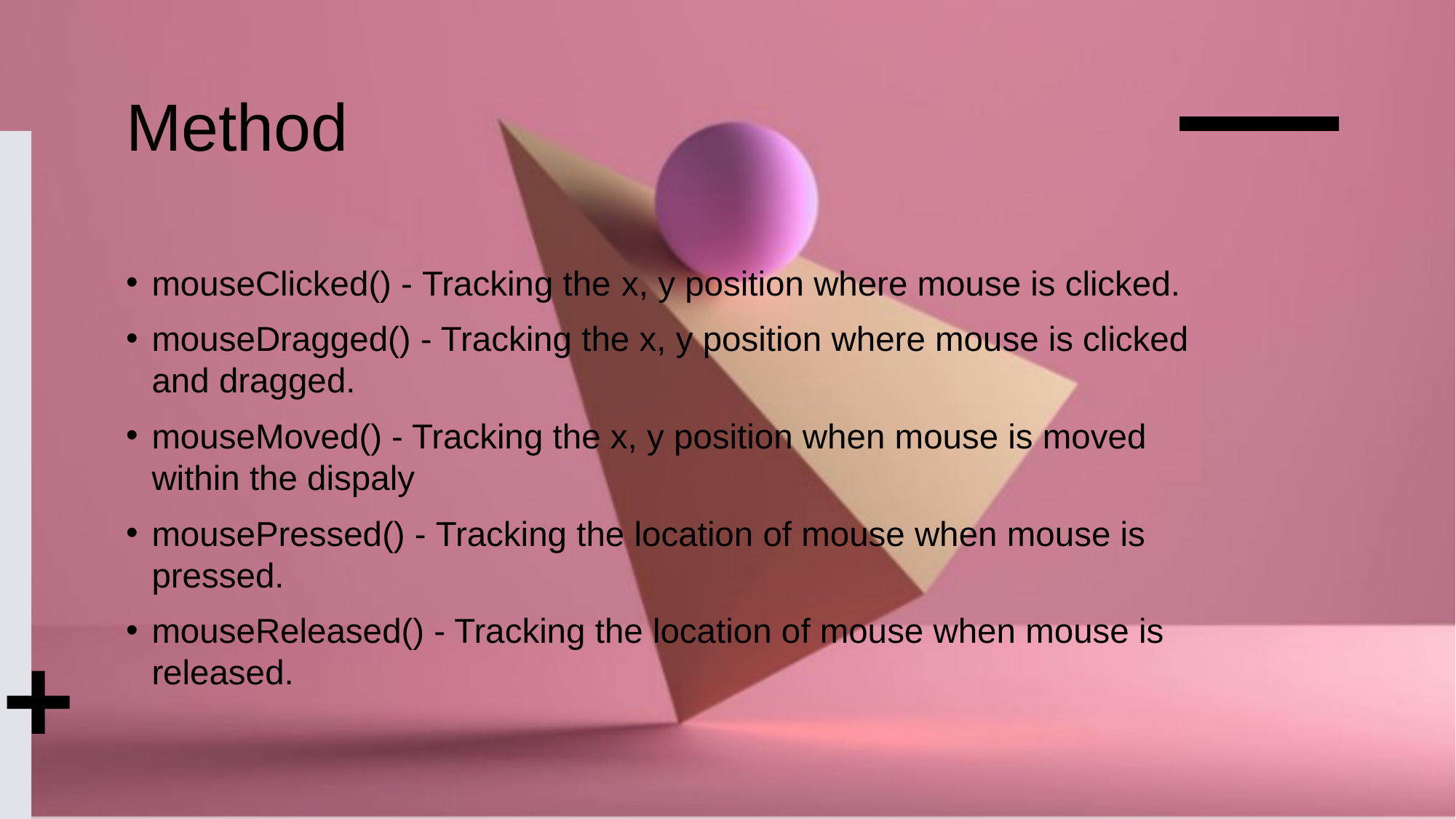

Method
mouseClicked() - Tracking the x, y position where mouse is clicked.
mouseDragged() - Tracking the x, y position where mouse is clicked and dragged.
mouseMoved() - Tracking the x, y position when mouse is moved within the dispaly
mousePressed() - Tracking the location of mouse when mouse is pressed.
mouseReleased() - Tracking the location of mouse when mouse is released.